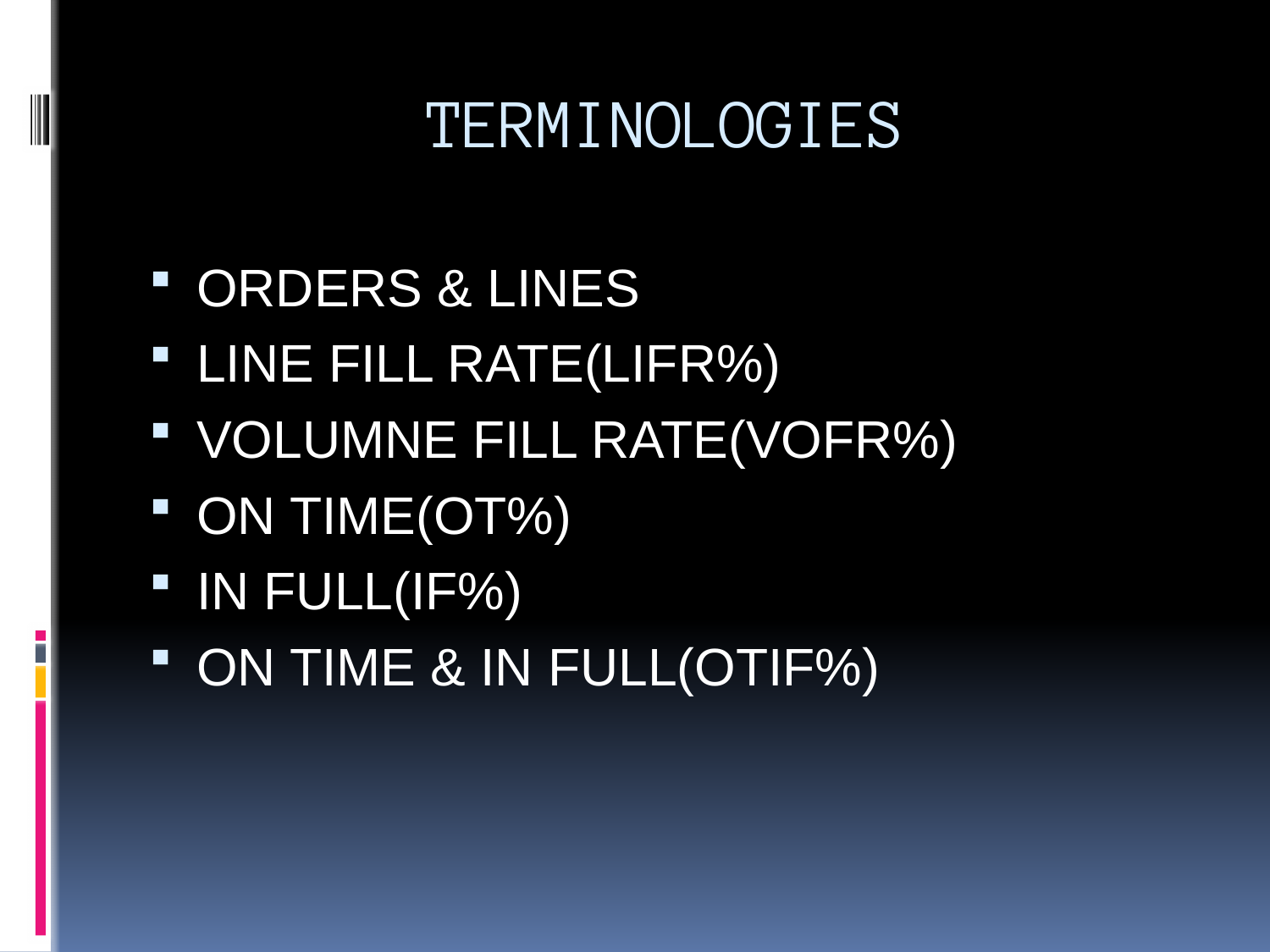

# TERMINOLOGIES
ORDERS & LINES
LINE FILL RATE(LIFR%)
VOLUMNE FILL RATE(VOFR%)
ON TIME(OT%)
IN FULL(IF%)
ON TIME & IN FULL(OTIF%)